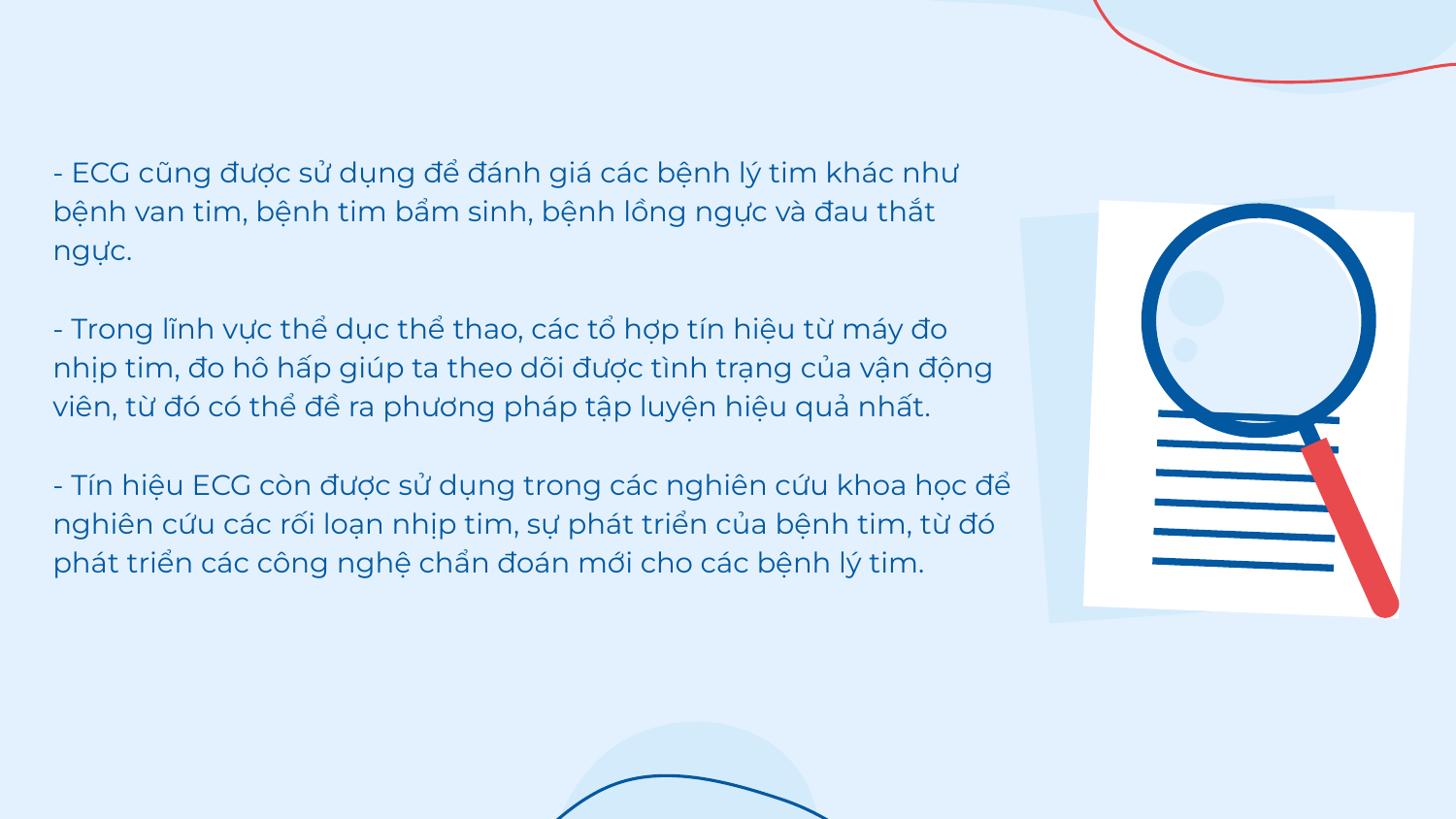

- ECG cũng được sử dụng để đánh giá các bệnh lý tim khác như bệnh van tim, bệnh tim bẩm sinh, bệnh lồng ngực và đau thắt ngực.

- Trong lĩnh vực thể dục thể thao, các tổ hợp tín hiệu từ máy đo nhịp tim, đo hô hấp giúp ta theo dõi được tình trạng của vận động viên, từ đó có thể đề ra phương pháp tập luyện hiệu quả nhất.

- Tín hiệu ECG còn được sử dụng trong các nghiên cứu khoa học để nghiên cứu các rối loạn nhịp tim, sự phát triển của bệnh tim, từ đó phát triển các công nghệ chẩn đoán mới cho các bệnh lý tim.